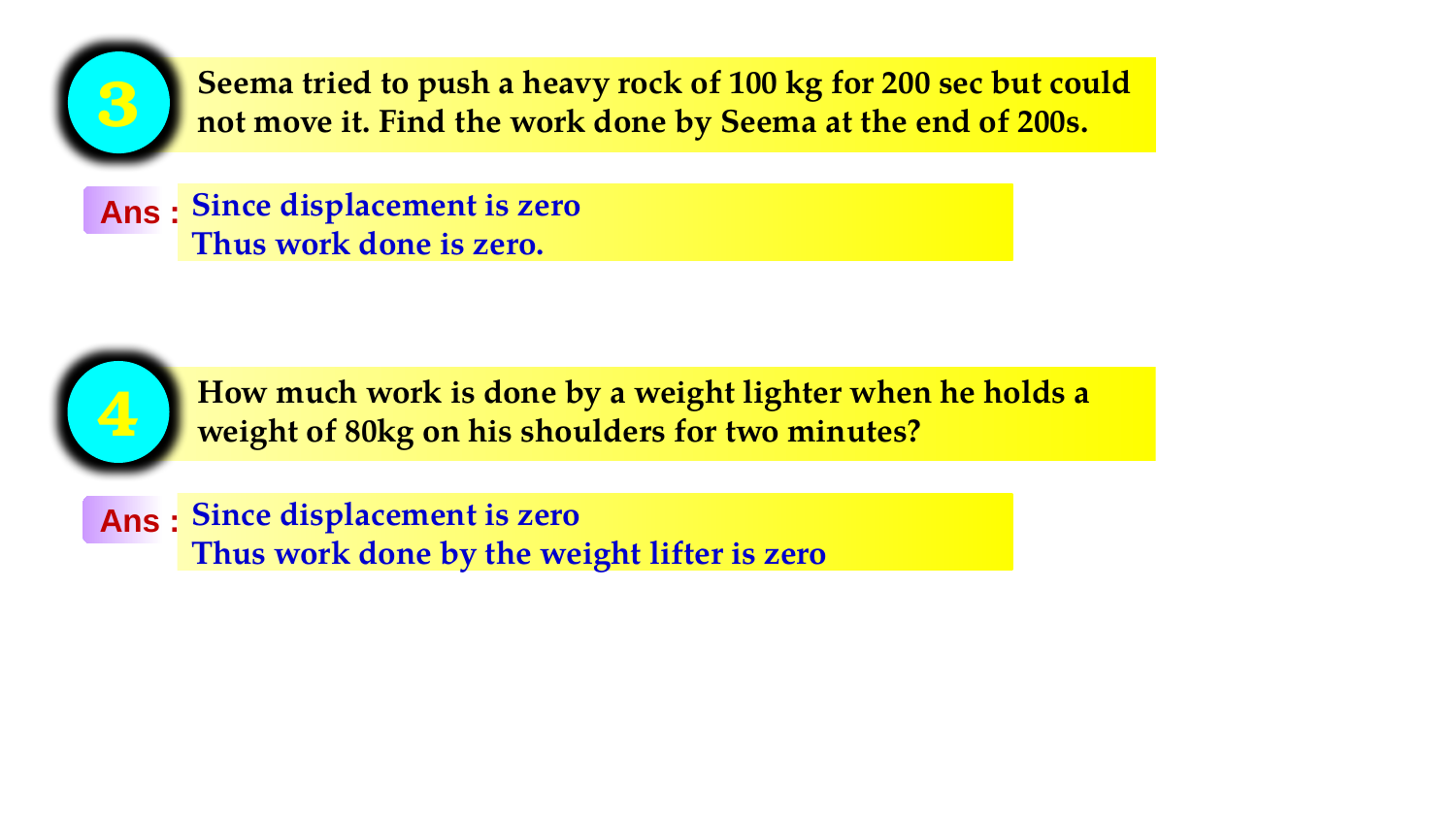

Seema tried to push a heavy rock of 100 kg for 200 sec but could not move it. Find the work done by Seema at the end of 200s.

3
Since displacement is zero
Thus work done is zero.
Ans :
How much work is done by a weight lighter when he holds a weight of 80kg on his shoulders for two minutes?

4
Since displacement is zero
Thus work done by the weight lifter is zero
Ans :